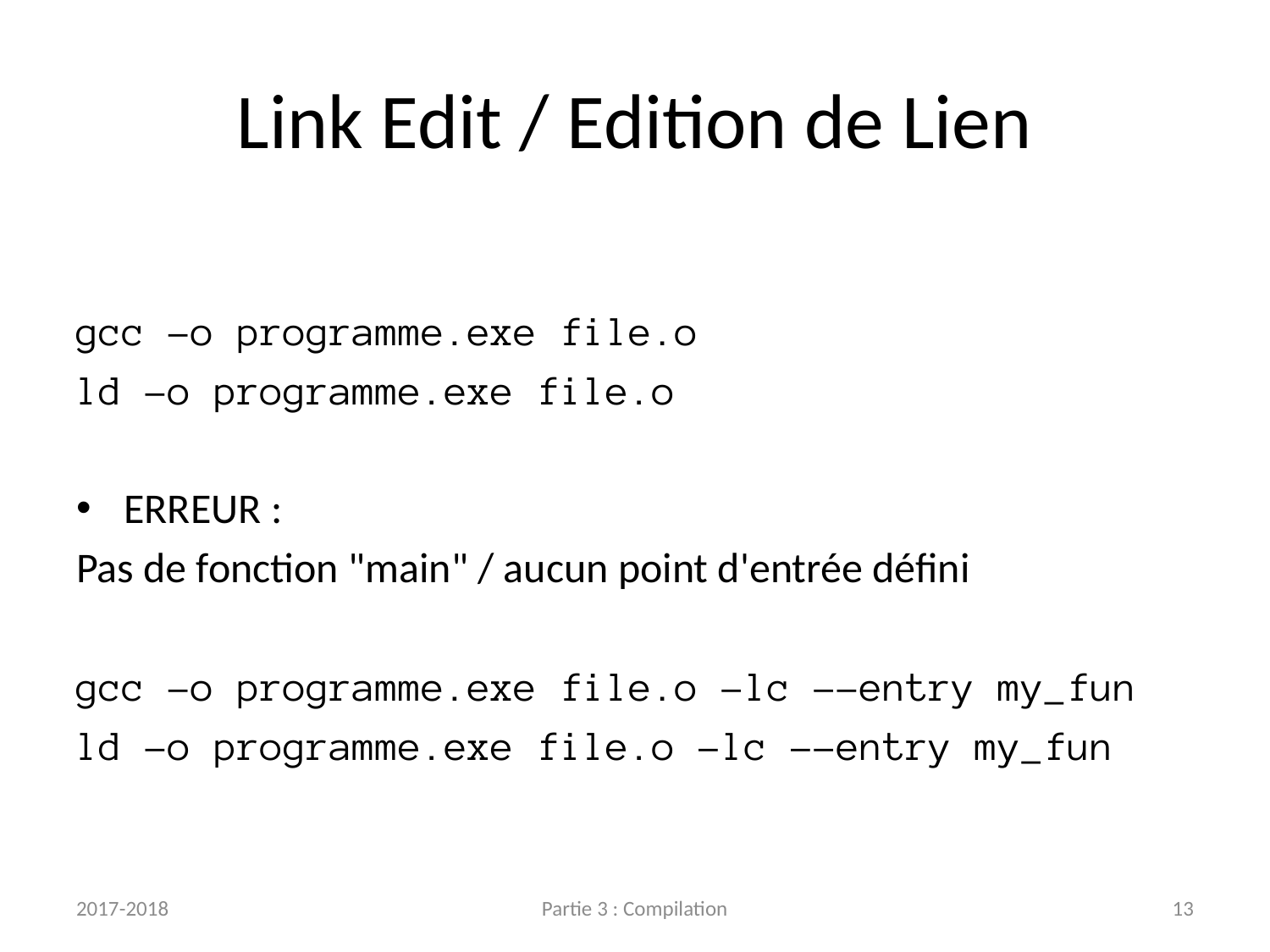

# Link Edit / Edition de Lien
gcc -o programme.exe file.o
ld -o programme.exe file.o

ERREUR :
Pas de fonction "main" / aucun point d'entrée défini

gcc -o programme.exe file.o -lc --entry my_fun
ld -o programme.exe file.o -lc --entry my_fun
2017-2018
Partie 3 : Compilation
13